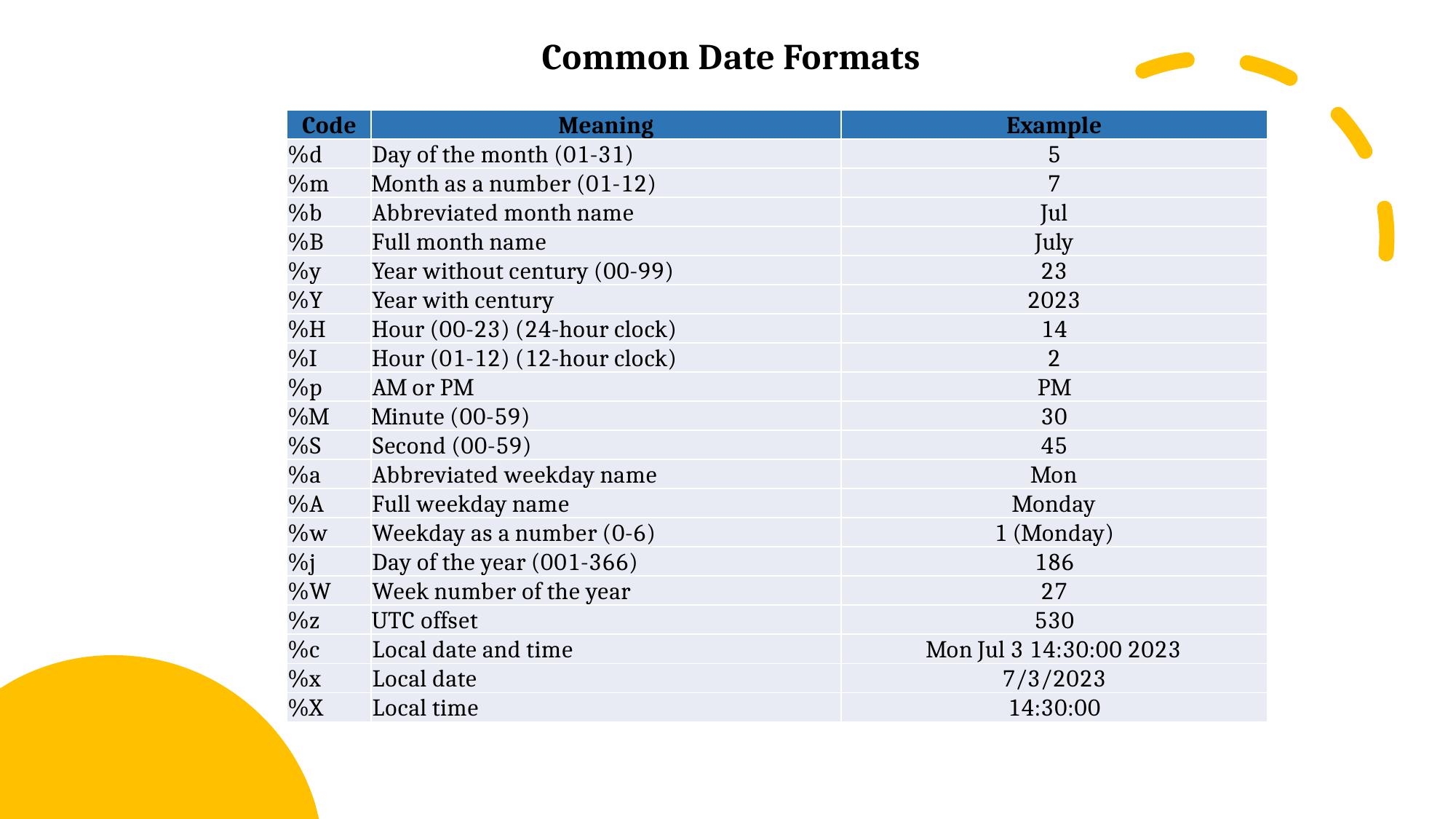

Common Date Formats

| Code | Meaning | Example |
| --- | --- | --- |
| %d | Day of the month (01-31) | 5 |
| %m | Month as a number (01-12) | 7 |
| %b | Abbreviated month name | Jul |
| %B | Full month name | July |
| %y | Year without century (00-99) | 23 |
| %Y | Year with century | 2023 |
| %H | Hour (00-23) (24-hour clock) | 14 |
| %I | Hour (01-12) (12-hour clock) | 2 |
| %p | AM or PM | PM |
| %M | Minute (00-59) | 30 |
| %S | Second (00-59) | 45 |
| %a | Abbreviated weekday name | Mon |
| %A | Full weekday name | Monday |
| %w | Weekday as a number (0-6) | 1 (Monday) |
| %j | Day of the year (001-366) | 186 |
| %W | Week number of the year | 27 |
| %z | UTC offset | 530 |
| %c | Local date and time | Mon Jul 3 14:30:00 2023 |
| %x | Local date | 7/3/2023 |
| %X | Local time | 14:30:00 |